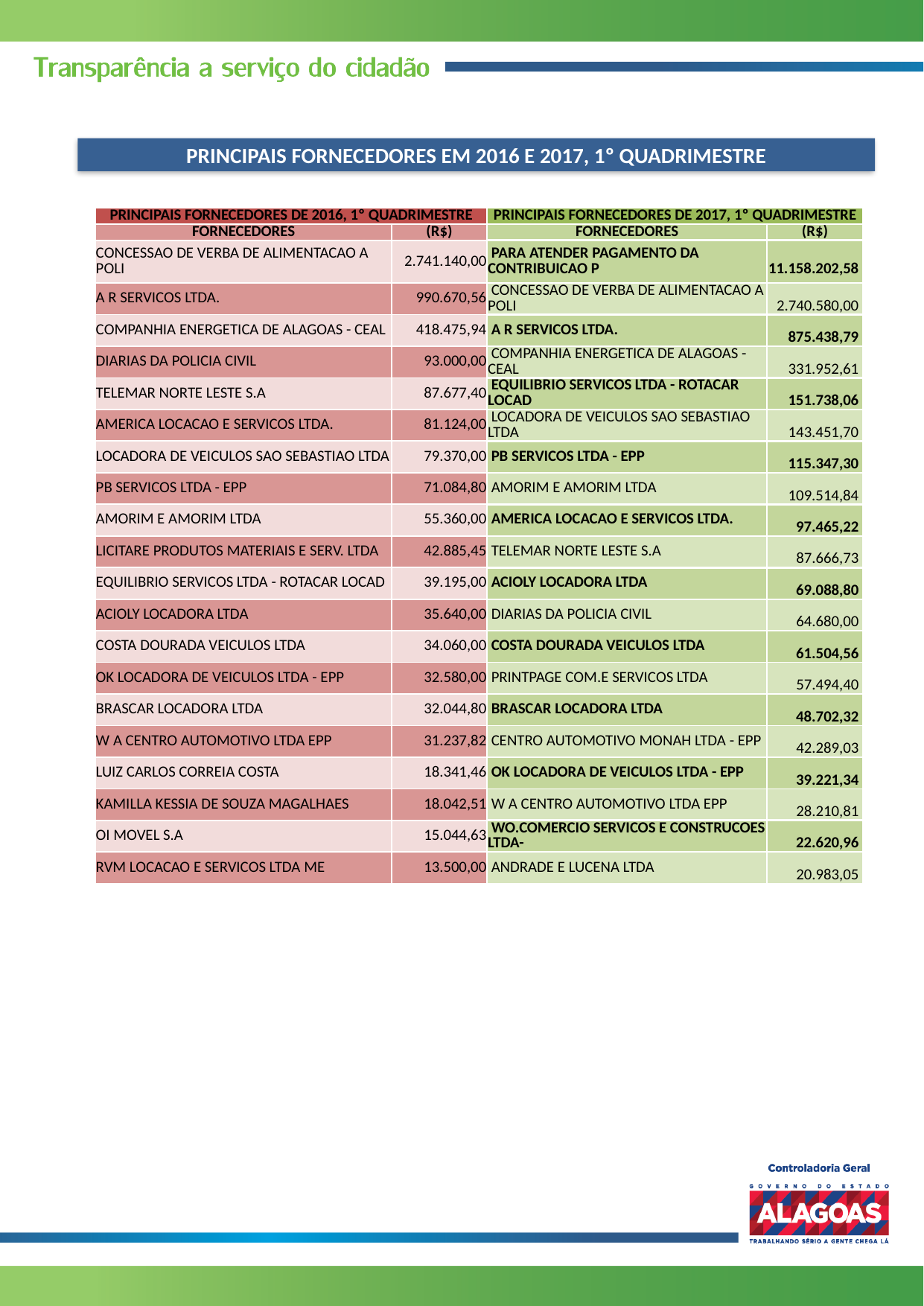

PRINCIPAIS FORNECEDORES EM 2016 E 2017, 1º QUADRIMESTRE
| PRINCIPAIS FORNECEDORES DE 2016, 1º QUADRIMESTRE |  | PRINCIPAIS FORNECEDORES DE 2017, 1º QUADRIMESTRE |  |
| --- | --- | --- | --- |
| FORNECEDORES | (R$) | FORNECEDORES | (R$) |
| CONCESSAO DE VERBA DE ALIMENTACAO A POLI | 2.741.140,00 | PARA ATENDER PAGAMENTO DA CONTRIBUICAO P | 11.158.202,58 |
| A R SERVICOS LTDA. | 990.670,56 | CONCESSAO DE VERBA DE ALIMENTACAO A POLI | 2.740.580,00 |
| COMPANHIA ENERGETICA DE ALAGOAS - CEAL | 418.475,94 | A R SERVICOS LTDA. | 875.438,79 |
| DIARIAS DA POLICIA CIVIL | 93.000,00 | COMPANHIA ENERGETICA DE ALAGOAS - CEAL | 331.952,61 |
| TELEMAR NORTE LESTE S.A | 87.677,40 | EQUILIBRIO SERVICOS LTDA - ROTACAR LOCAD | 151.738,06 |
| AMERICA LOCACAO E SERVICOS LTDA. | 81.124,00 | LOCADORA DE VEICULOS SAO SEBASTIAO LTDA | 143.451,70 |
| LOCADORA DE VEICULOS SAO SEBASTIAO LTDA | 79.370,00 | PB SERVICOS LTDA - EPP | 115.347,30 |
| PB SERVICOS LTDA - EPP | 71.084,80 | AMORIM E AMORIM LTDA | 109.514,84 |
| AMORIM E AMORIM LTDA | 55.360,00 | AMERICA LOCACAO E SERVICOS LTDA. | 97.465,22 |
| LICITARE PRODUTOS MATERIAIS E SERV. LTDA | 42.885,45 | TELEMAR NORTE LESTE S.A | 87.666,73 |
| EQUILIBRIO SERVICOS LTDA - ROTACAR LOCAD | 39.195,00 | ACIOLY LOCADORA LTDA | 69.088,80 |
| ACIOLY LOCADORA LTDA | 35.640,00 | DIARIAS DA POLICIA CIVIL | 64.680,00 |
| COSTA DOURADA VEICULOS LTDA | 34.060,00 | COSTA DOURADA VEICULOS LTDA | 61.504,56 |
| OK LOCADORA DE VEICULOS LTDA - EPP | 32.580,00 | PRINTPAGE COM.E SERVICOS LTDA | 57.494,40 |
| BRASCAR LOCADORA LTDA | 32.044,80 | BRASCAR LOCADORA LTDA | 48.702,32 |
| W A CENTRO AUTOMOTIVO LTDA EPP | 31.237,82 | CENTRO AUTOMOTIVO MONAH LTDA - EPP | 42.289,03 |
| LUIZ CARLOS CORREIA COSTA | 18.341,46 | OK LOCADORA DE VEICULOS LTDA - EPP | 39.221,34 |
| KAMILLA KESSIA DE SOUZA MAGALHAES | 18.042,51 | W A CENTRO AUTOMOTIVO LTDA EPP | 28.210,81 |
| OI MOVEL S.A | 15.044,63 | WO.COMERCIO SERVICOS E CONSTRUCOES LTDA- | 22.620,96 |
| RVM LOCACAO E SERVICOS LTDA ME | 13.500,00 | ANDRADE E LUCENA LTDA | 20.983,05 |